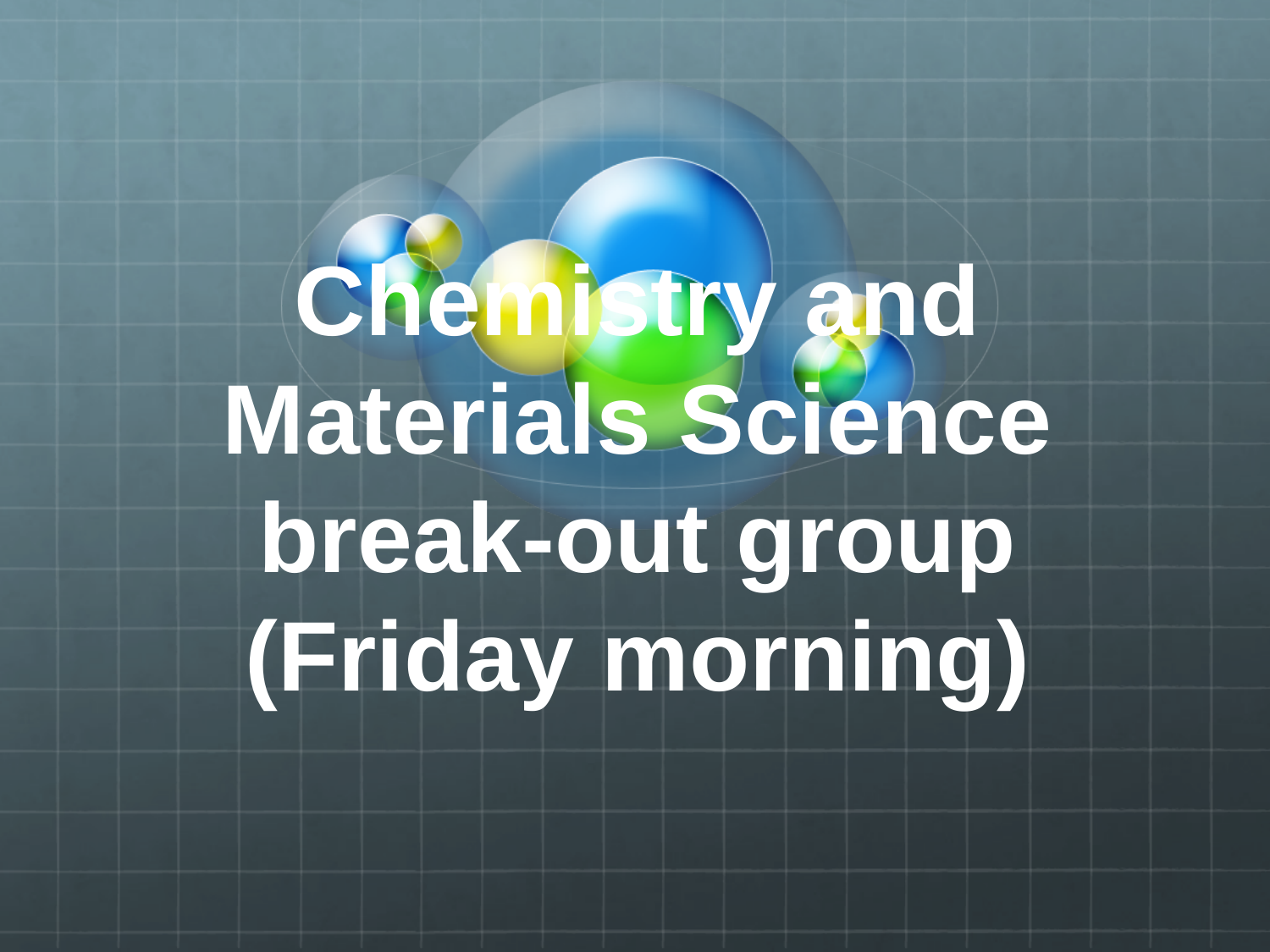

# Chemistry and Materials Science break-out group (Friday morning)